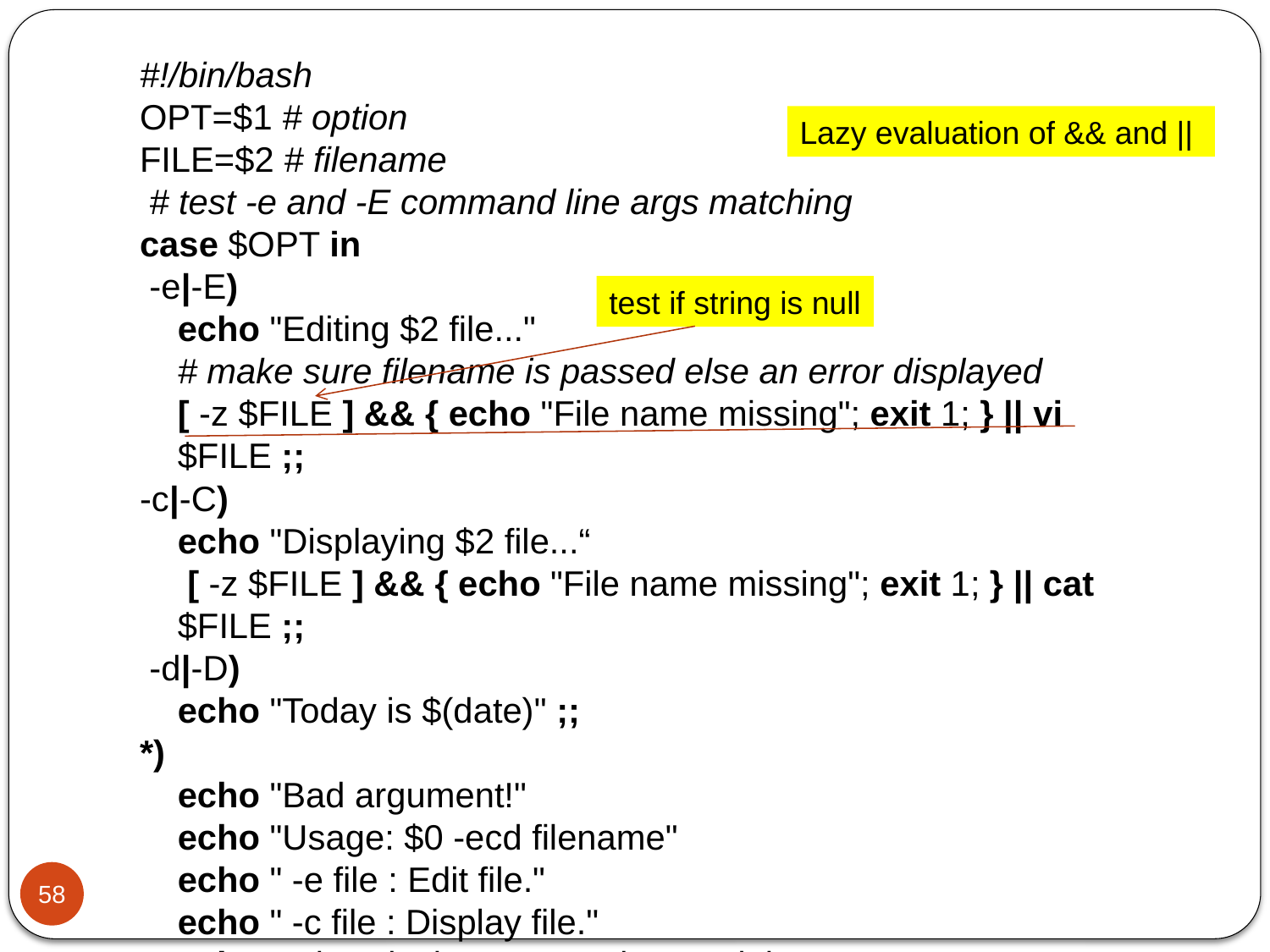

#!/bin/bash
OPT=$1 # option
FILE=$2 # filename
 # test -e and -E command line args matching
case $OPT in
 -e|-E)
	echo "Editing $2 file..."
	# make sure filename is passed else an error displayed
	[ -z $FILE ] && { echo "File name missing"; exit 1; } || vi $FILE ;;
-c|-C)
	echo "Displaying $2 file...“
	 [ -z $FILE ] && { echo "File name missing"; exit 1; } || cat $FILE ;;
 -d|-D)
	echo "Today is $(date)" ;;
*)
	echo "Bad argument!"
	echo "Usage: $0 -ecd filename"
	echo " -e file : Edit file."
	echo " -c file : Display file."
	echo " -d  : Display current date and time." ;;
esac
Lazy evaluation of && and ||
test if string is null
58